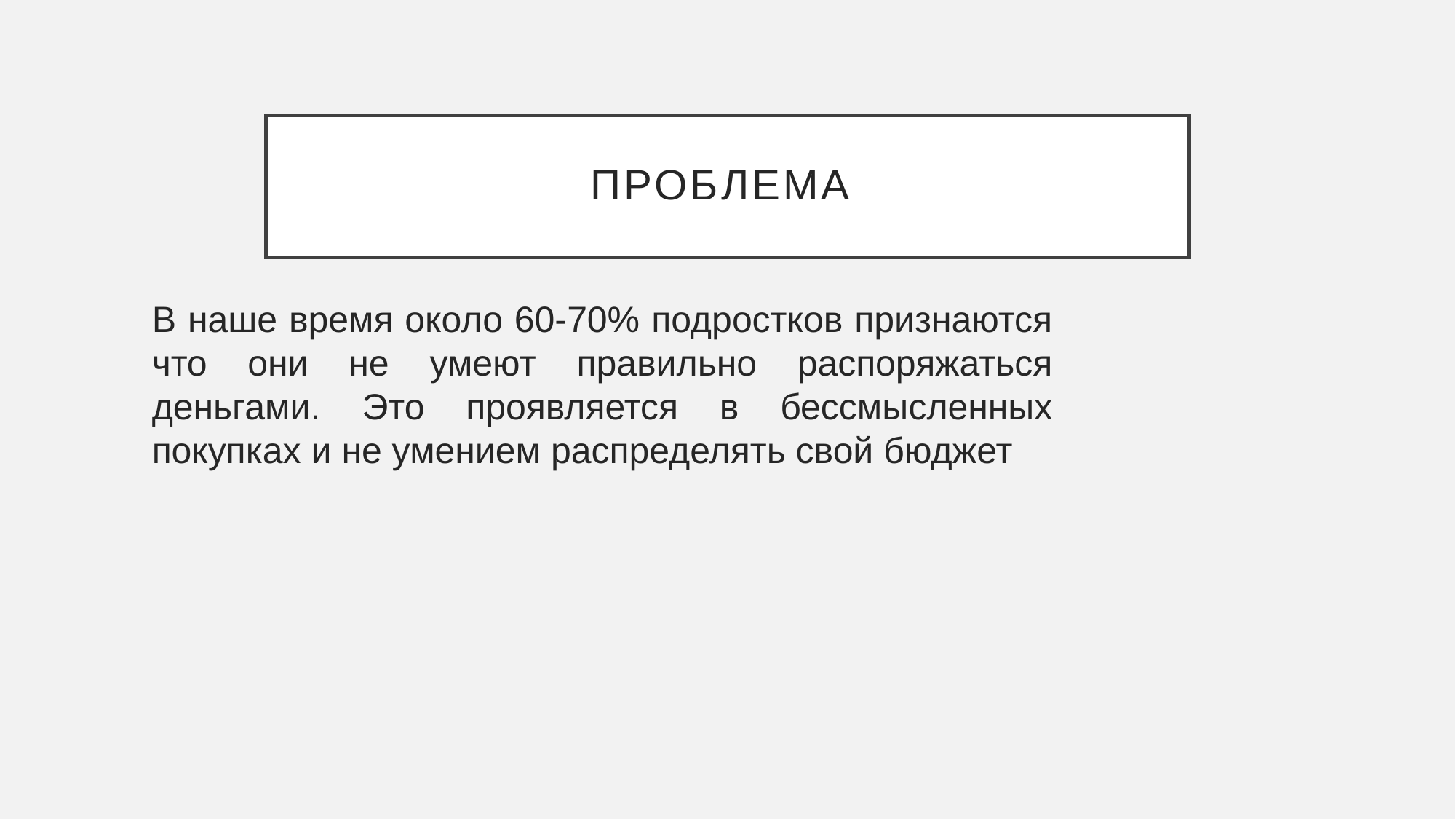

# Проблема
В наше время около 60-70% подростков признаются что они не умеют правильно распоряжаться деньгами. Это проявляется в бессмысленных покупках и не умением распределять свой бюджет